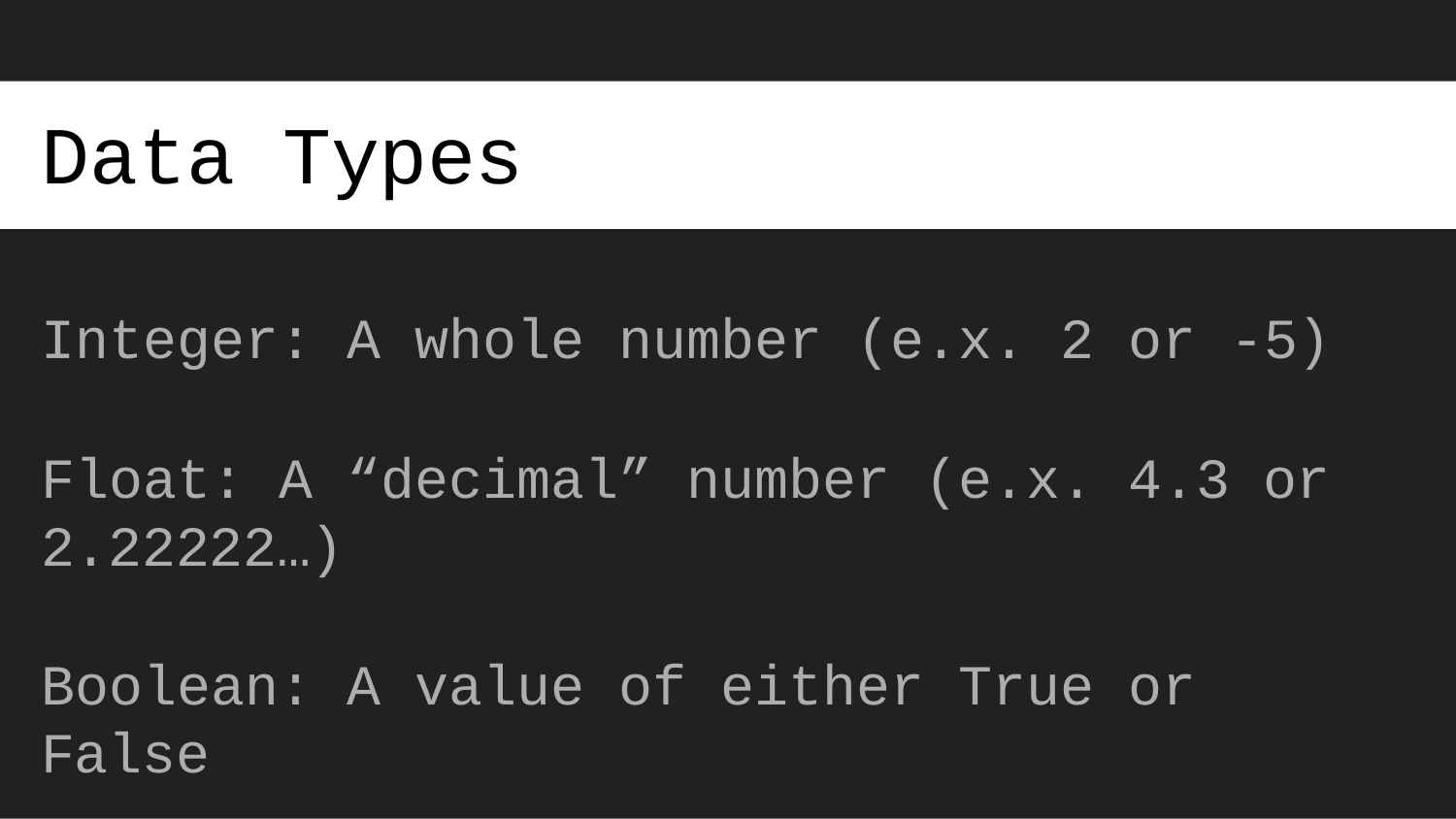

# Data Types
Integer: A whole number (e.x. 2 or -5)

Float: A “decimal” number (e.x. 4.3 or 2.22222…)

Boolean: A value of either True or False